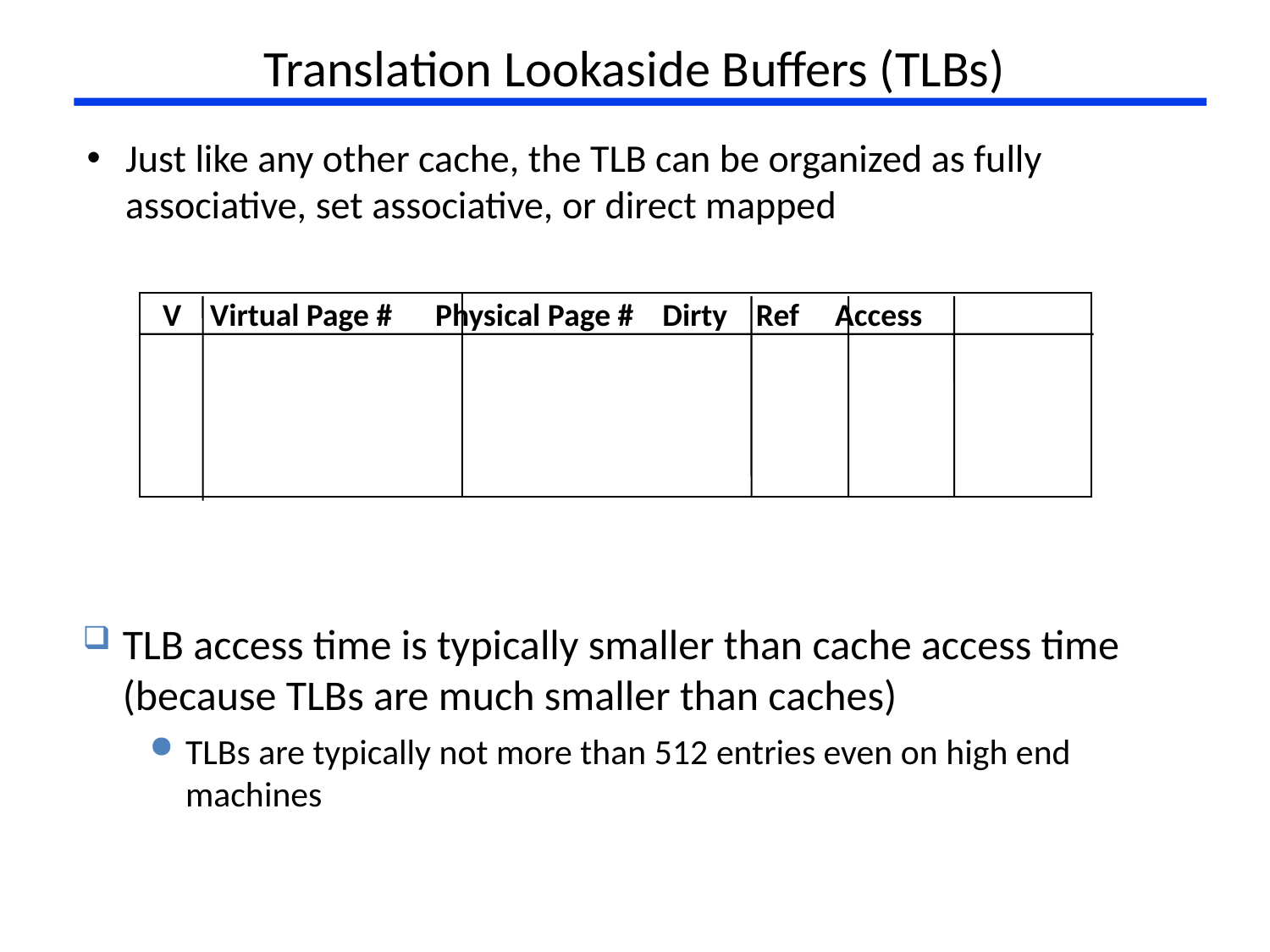

# Translation Lookaside Buffers (TLBs)

Just like any other cache, the TLB can be organized as fully associative, set associative, or direct mapped

  V    Virtual Page #      Physical Page #    Dirty    Ref     Access

TLB access time is typically smaller than cache access time (because TLBs are much smaller than caches)
TLBs are typically not more than 512 entries even on high end machines